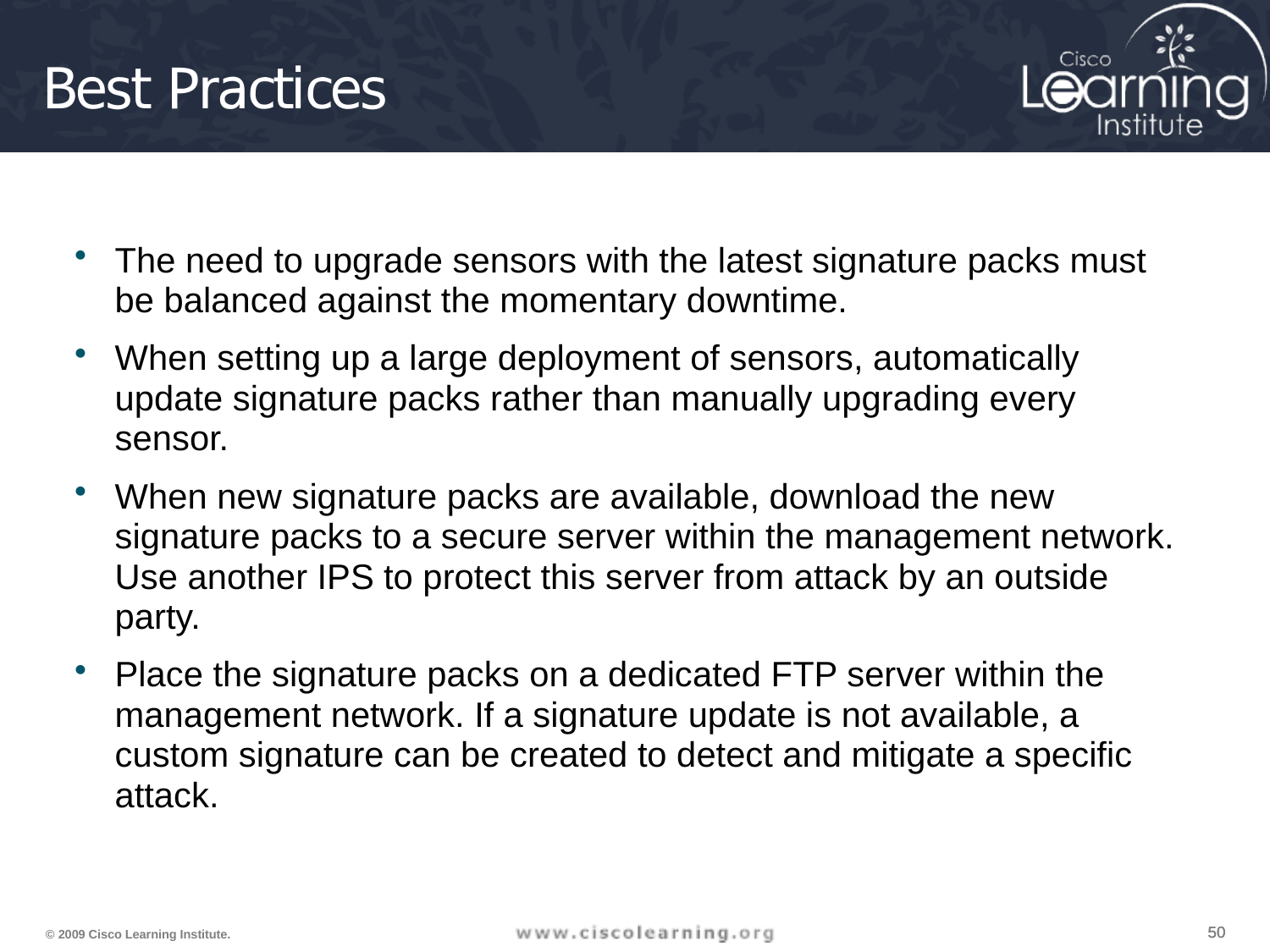

# Best Practices
The need to upgrade sensors with the latest signature packs must be balanced against the momentary downtime.
When setting up a large deployment of sensors, automatically update signature packs rather than manually upgrading every sensor.
When new signature packs are available, download the new signature packs to a secure server within the management network. Use another IPS to protect this server from attack by an outside party.
Place the signature packs on a dedicated FTP server within the management network. If a signature update is not available, a custom signature can be created to detect and mitigate a specific attack.